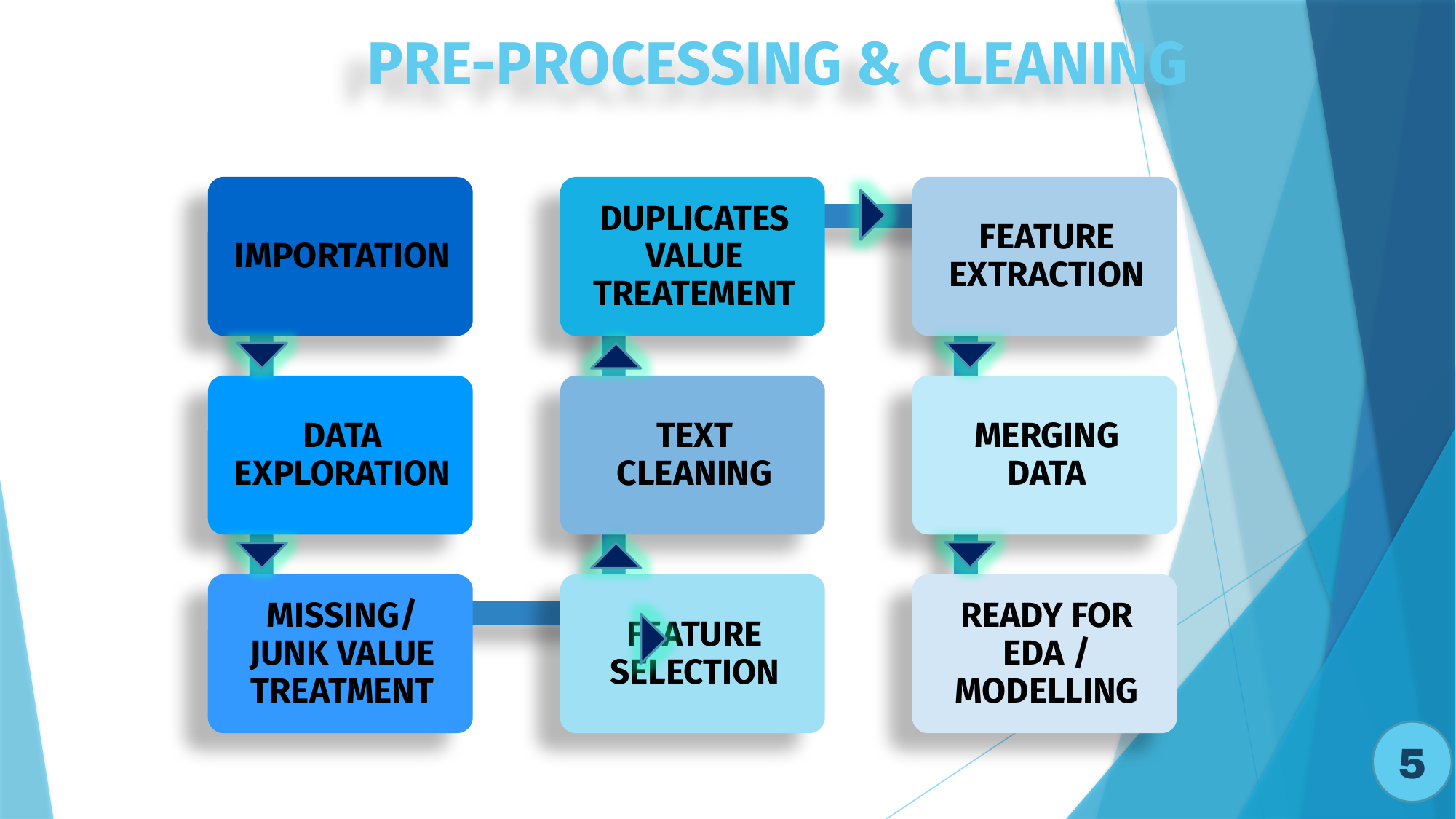

# PRE-PROCESSING & CLEANING
IMPORTATION
DATA EXPLORATION
MISSING/JUNK VALUE TREATMENT
FEATURE SELECTION
TEXT CLEANING
DUPLICATES VALUE TREATEMENT
FEATURE EXTRACTION
MERGING DATA
READY FOR EDA / MODELLING

5